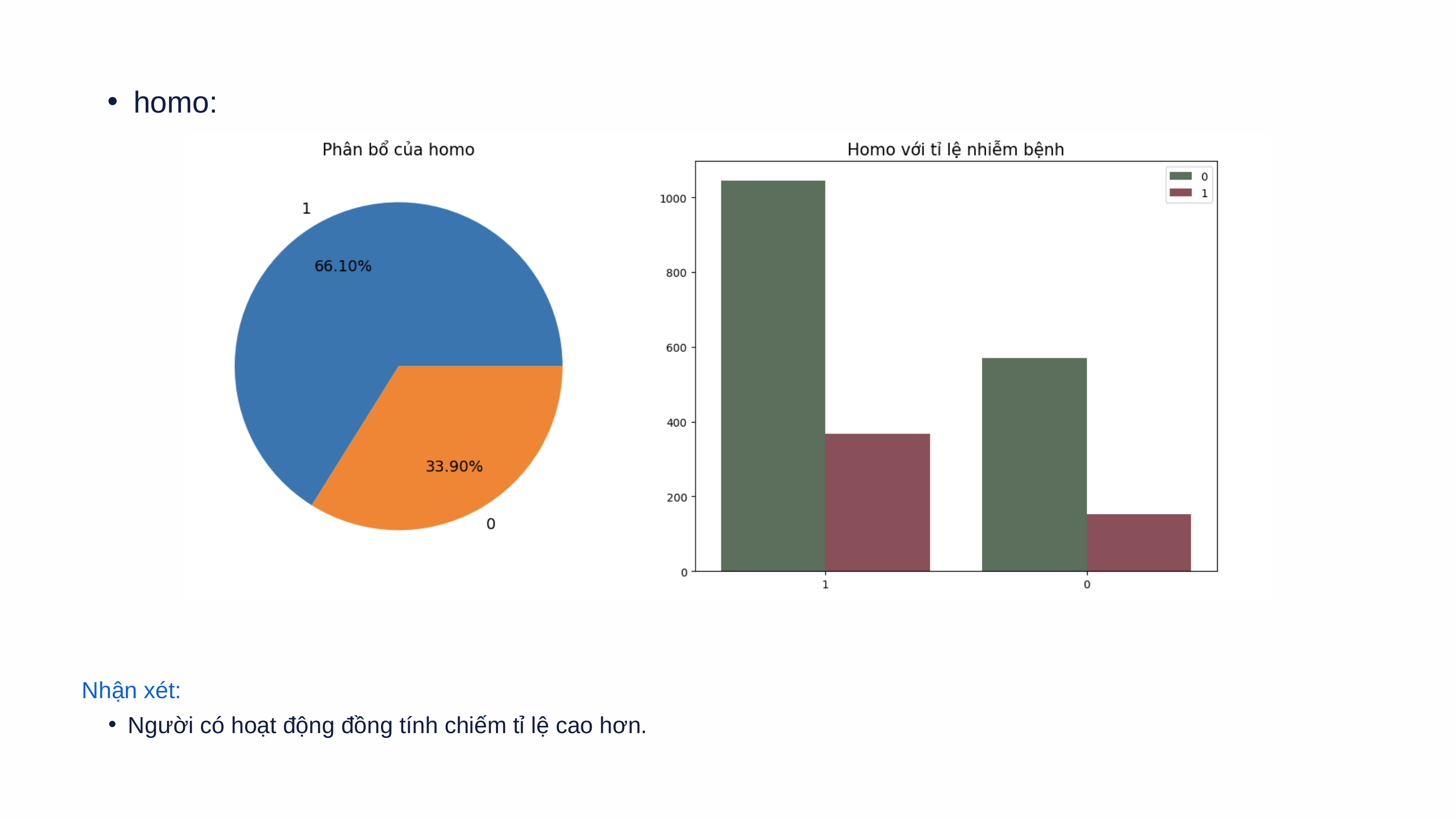

homo:

Nhận xét:
Người có hoạt động đồng tính chiếm tỉ lệ cao hơn.